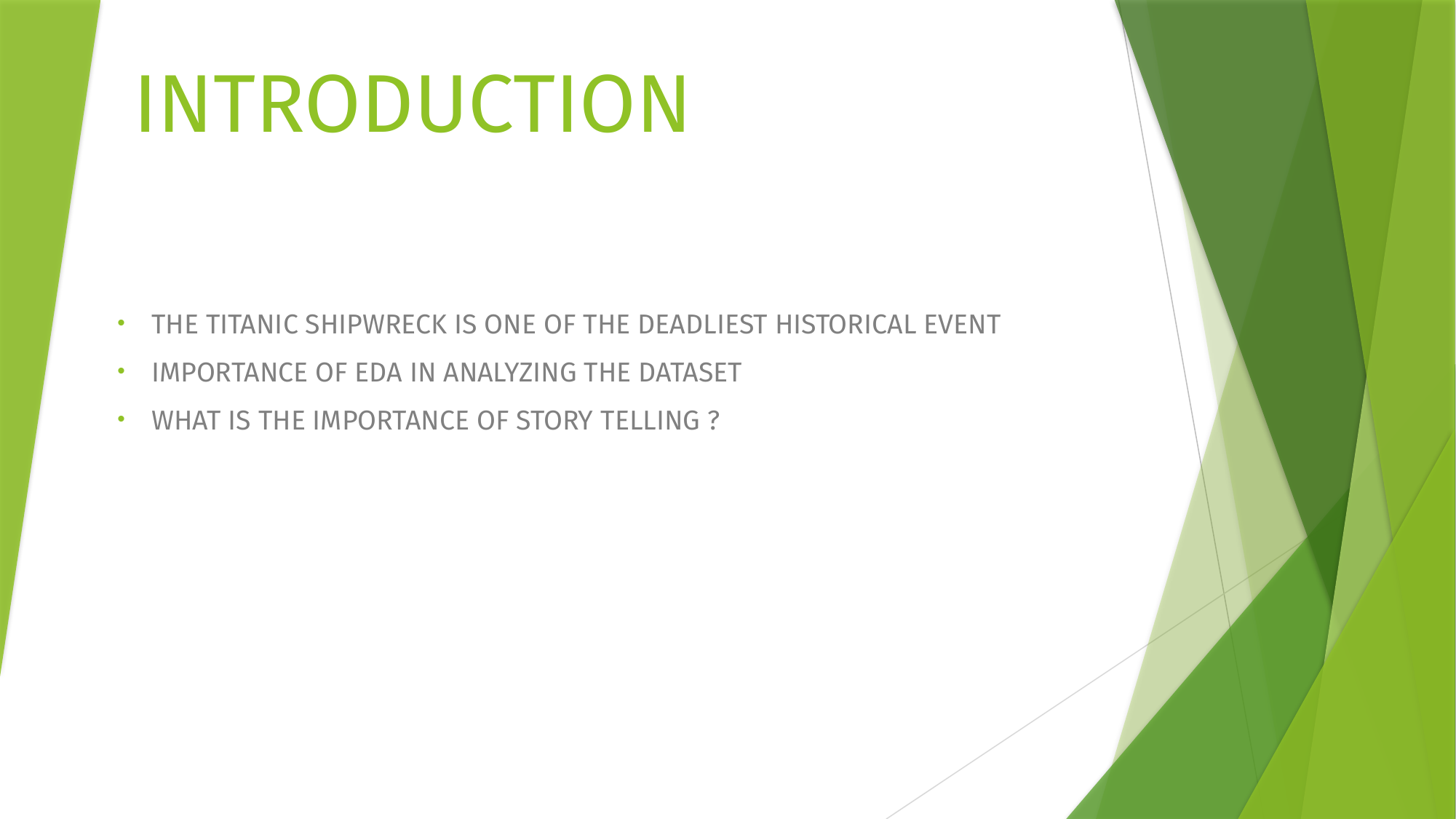

# INTRODUCTION
THE TITANIC SHIPWRECK IS ONE OF THE DEADLIEST HISTORICAL EVENT
IMPORTANCE OF EDA IN ANALYZING THE DATASET
WHAT IS THE IMPORTANCE OF STORY TELLING ?